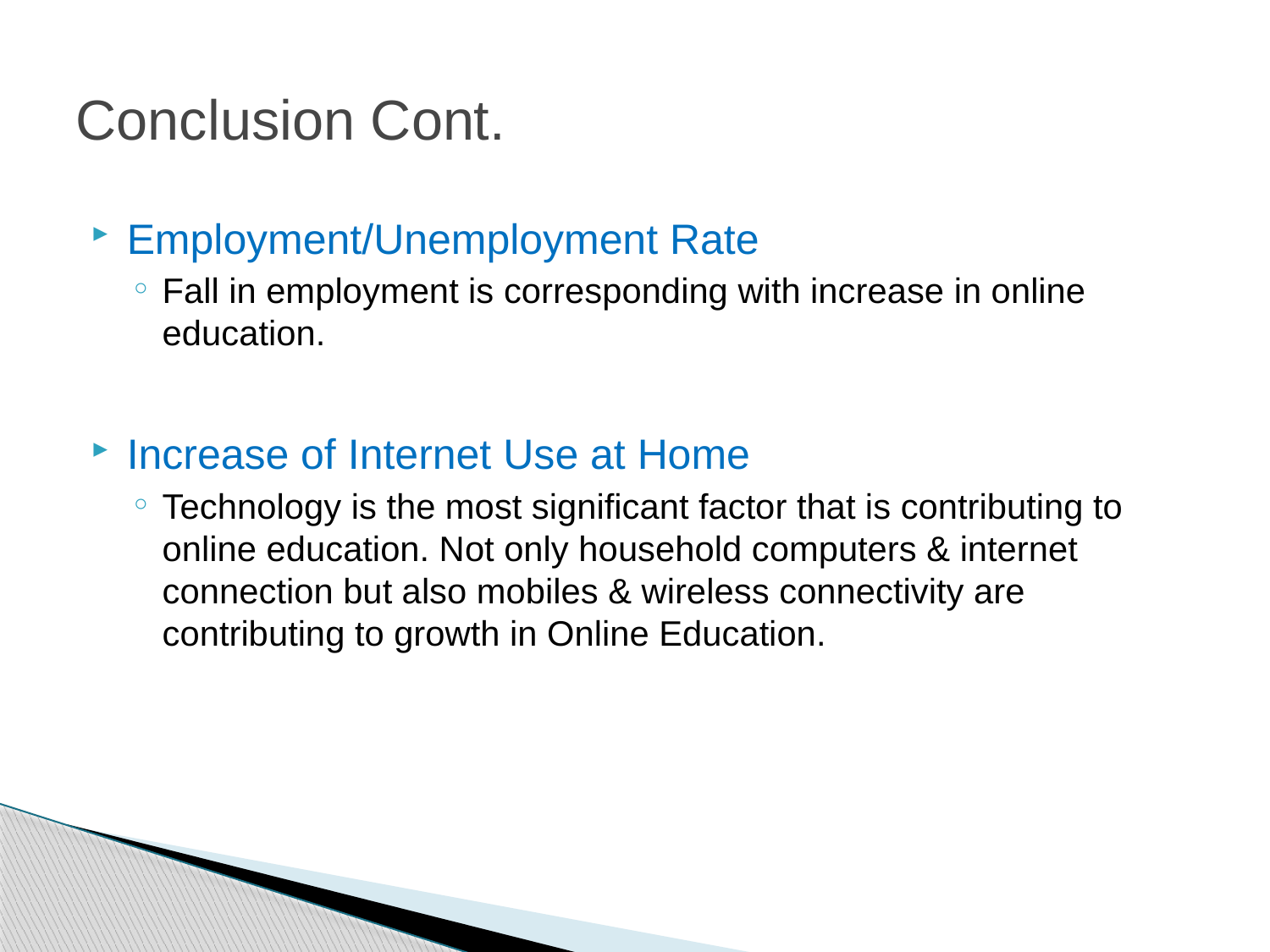

# Conclusion Cont.
Employment/Unemployment Rate
Fall in employment is corresponding with increase in online education.

Increase of Internet Use at Home
Technology is the most significant factor that is contributing to online education. Not only household computers & internet connection but also mobiles & wireless connectivity are contributing to growth in Online Education.